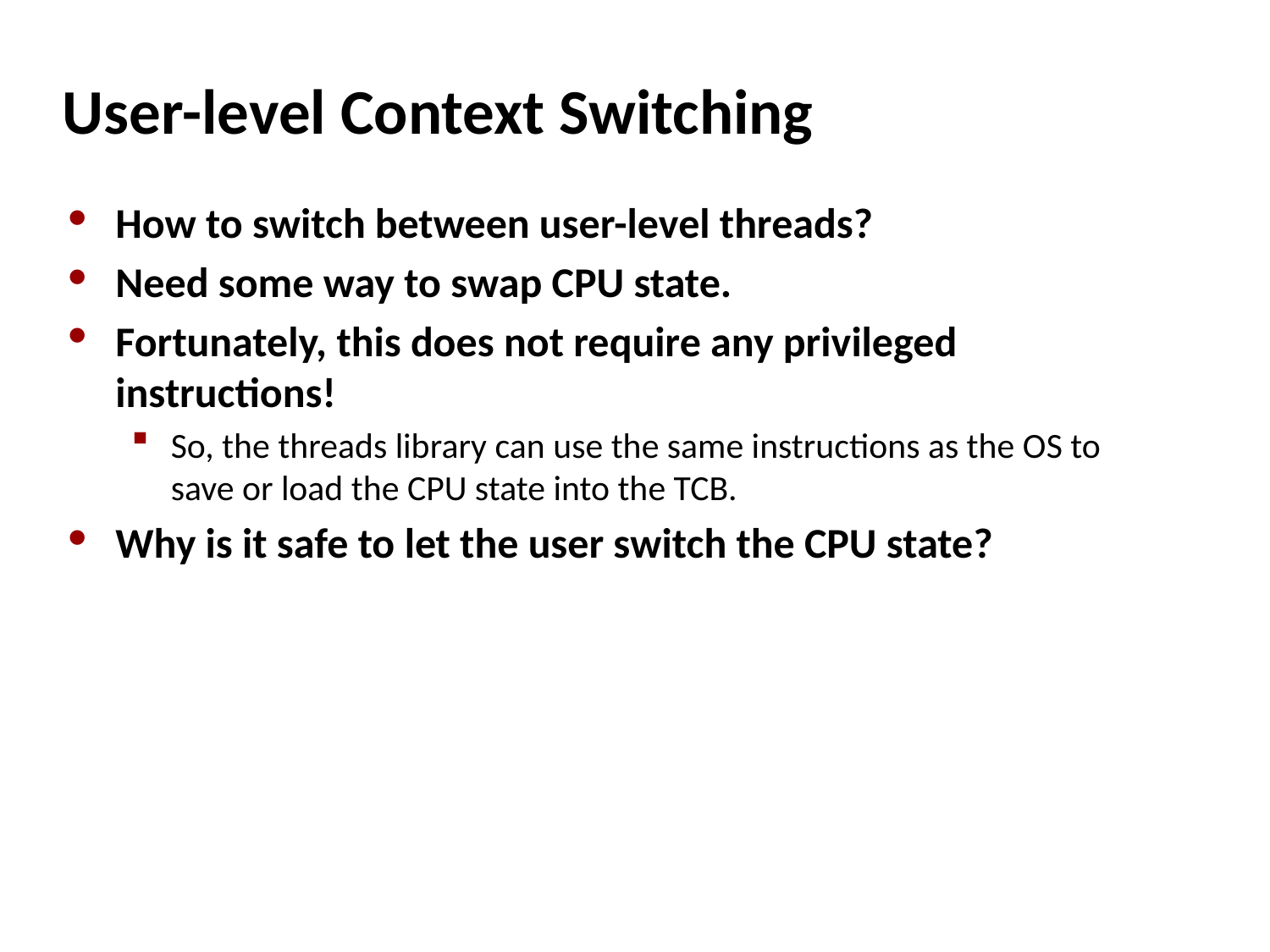

# User-level Context Switching
How to switch between user-level threads?
Need some way to swap CPU state.
Fortunately, this does not require any privileged instructions!
So, the threads library can use the same instructions as the OS to
save or load the CPU state into the TCB.
Why is it safe to let the user switch the CPU state?